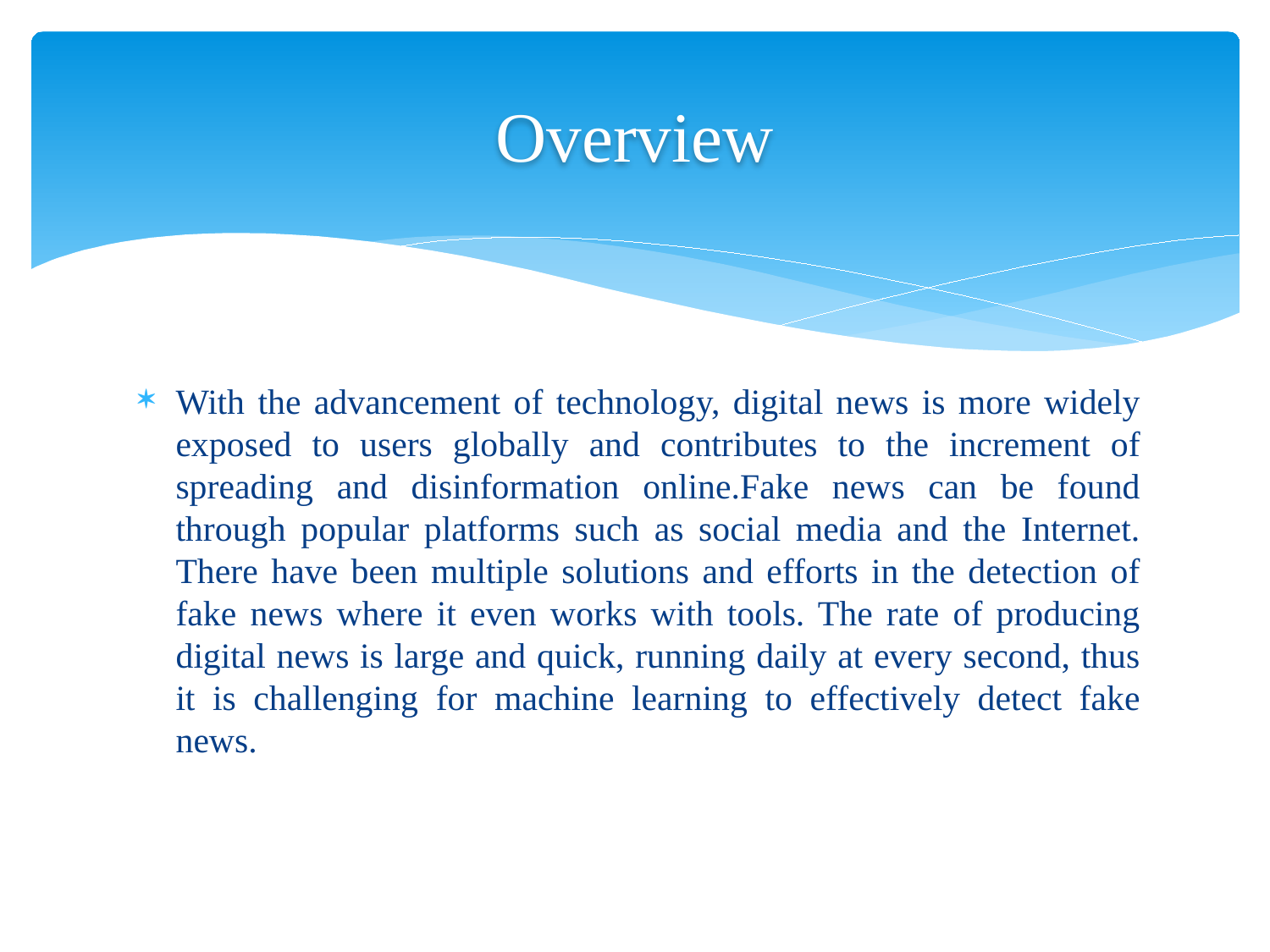

# Overview
With the advancement of technology, digital news is more widely exposed to users globally and contributes to the increment of spreading and disinformation online.Fake news can be found through popular platforms such as social media and the Internet. There have been multiple solutions and efforts in the detection of fake news where it even works with tools. The rate of producing digital news is large and quick, running daily at every second, thus it is challenging for machine learning to effectively detect fake news.